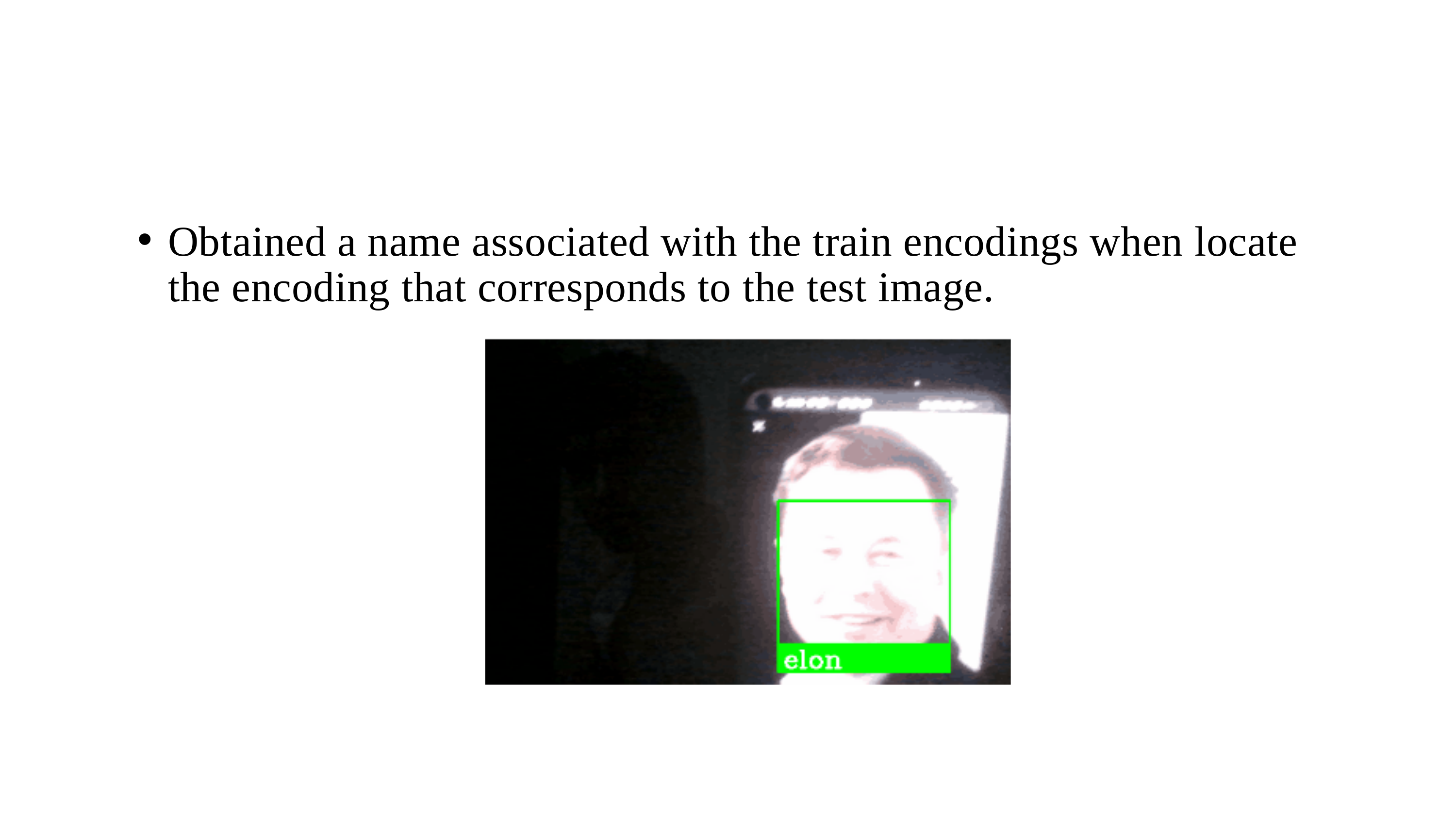

Obtained a name associated with the train encodings when locate the encoding that corresponds to the test image.